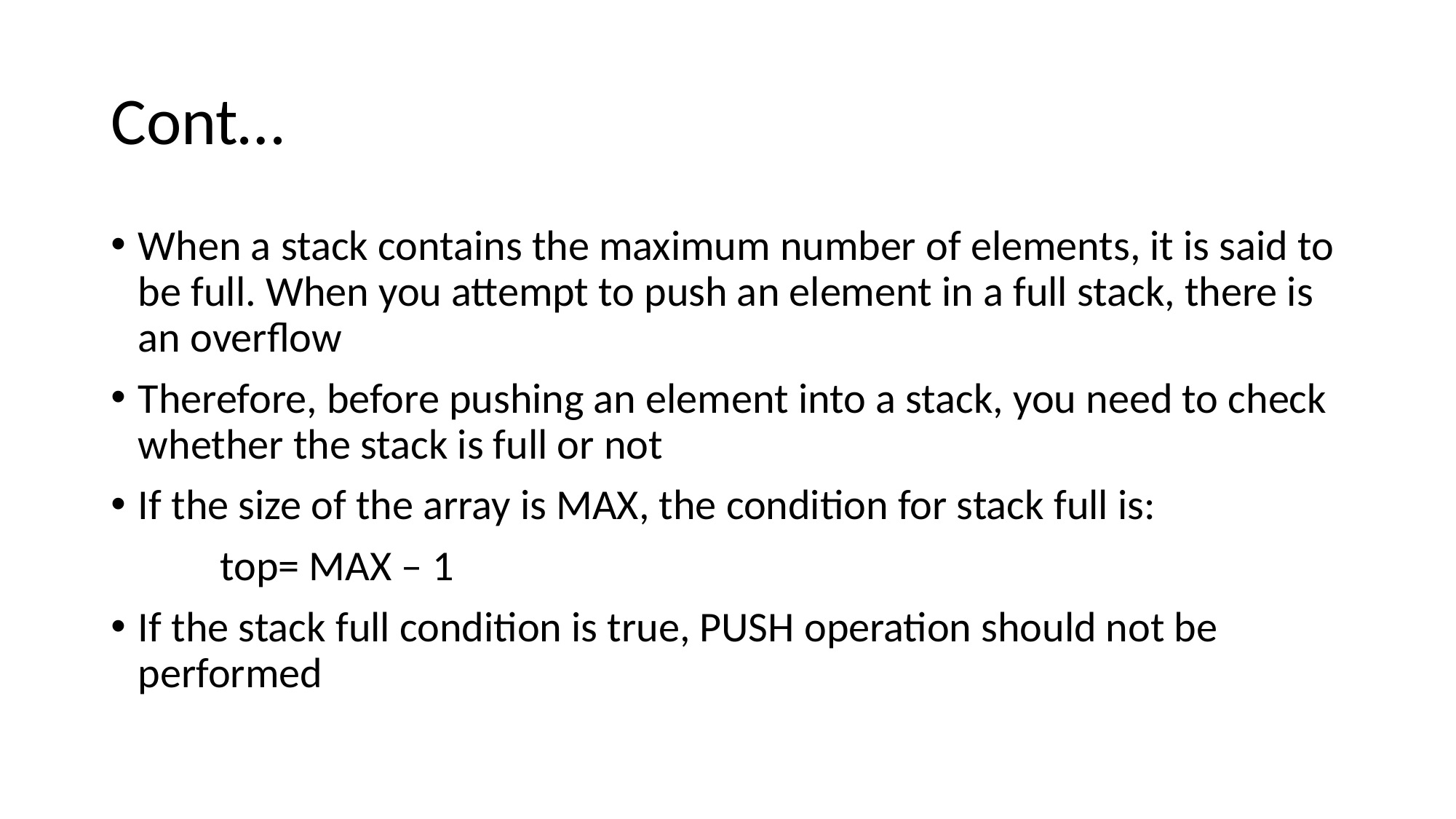

# Cont…
When a stack contains the maximum number of elements, it is said to be full. When you attempt to push an element in a full stack, there is an overflow
Therefore, before pushing an element into a stack, you need to check whether the stack is full or not
If the size of the array is MAX, the condition for stack full is:
	top= MAX – 1
If the stack full condition is true, PUSH operation should not be performed